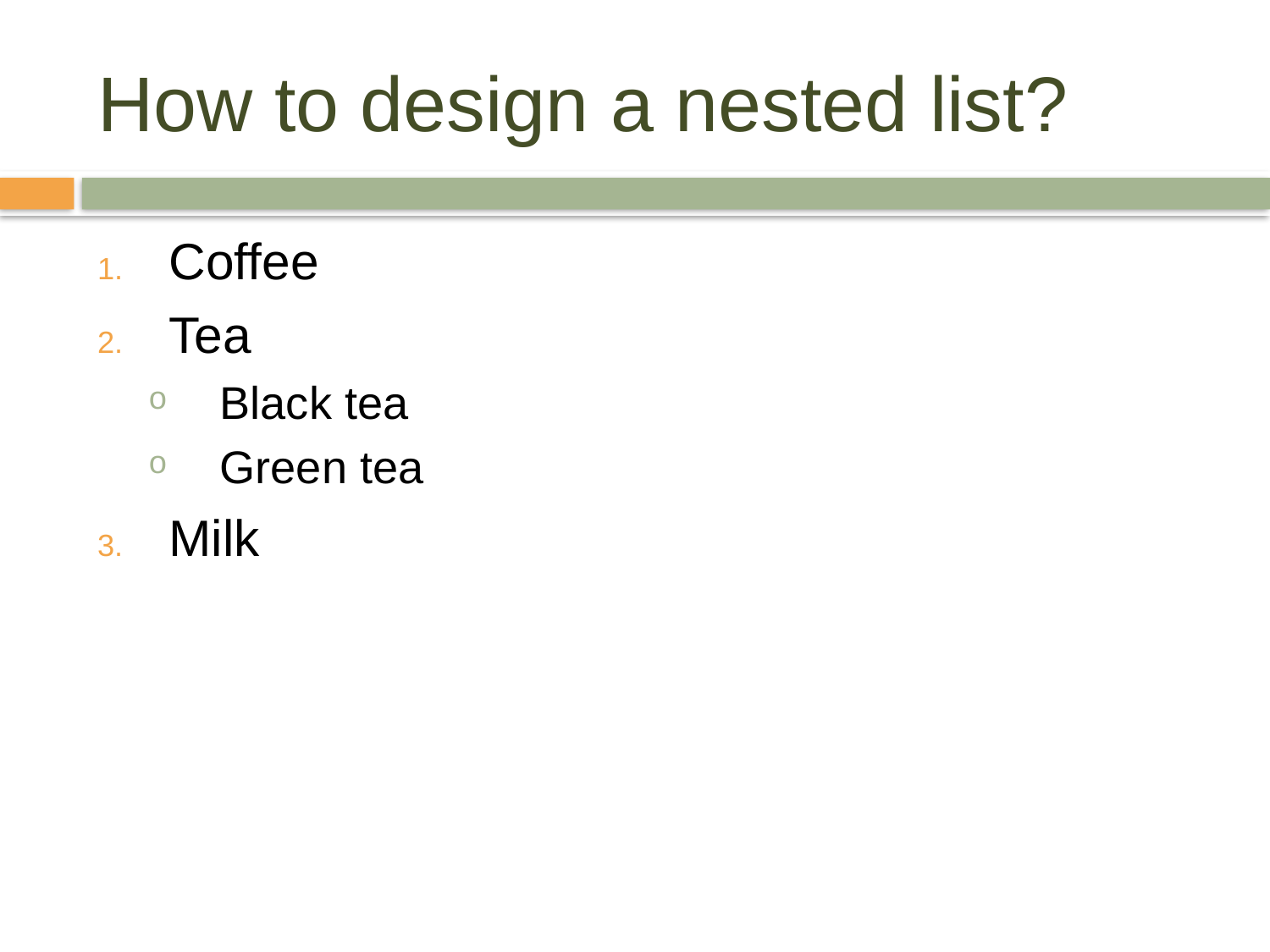

# How to design a nested list?
Coffee
Tea
Black tea
Green tea
Milk